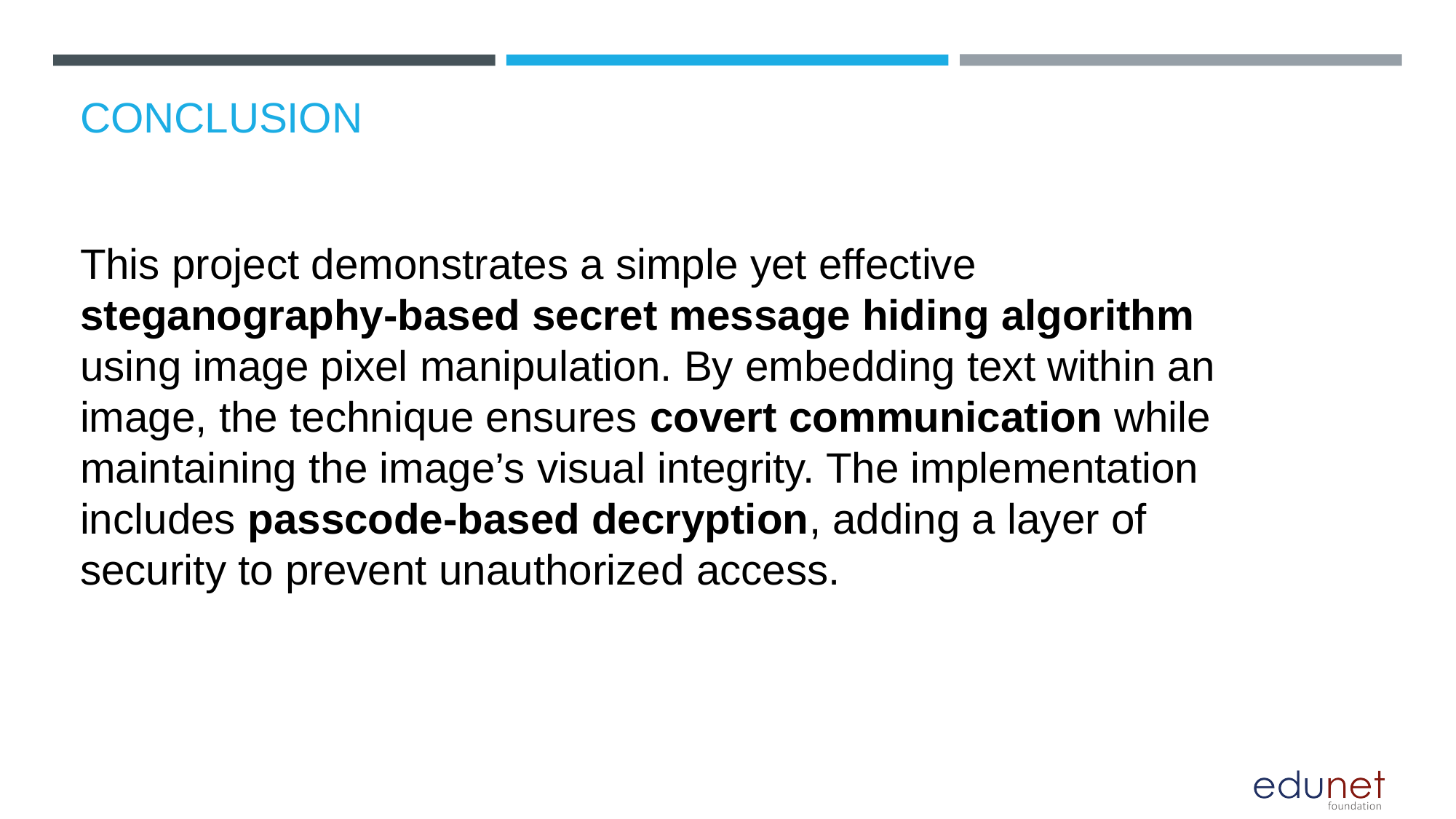

# CONCLUSION
This project demonstrates a simple yet effective steganography-based secret message hiding algorithm using image pixel manipulation. By embedding text within an image, the technique ensures covert communication while maintaining the image’s visual integrity. The implementation includes passcode-based decryption, adding a layer of security to prevent unauthorized access.